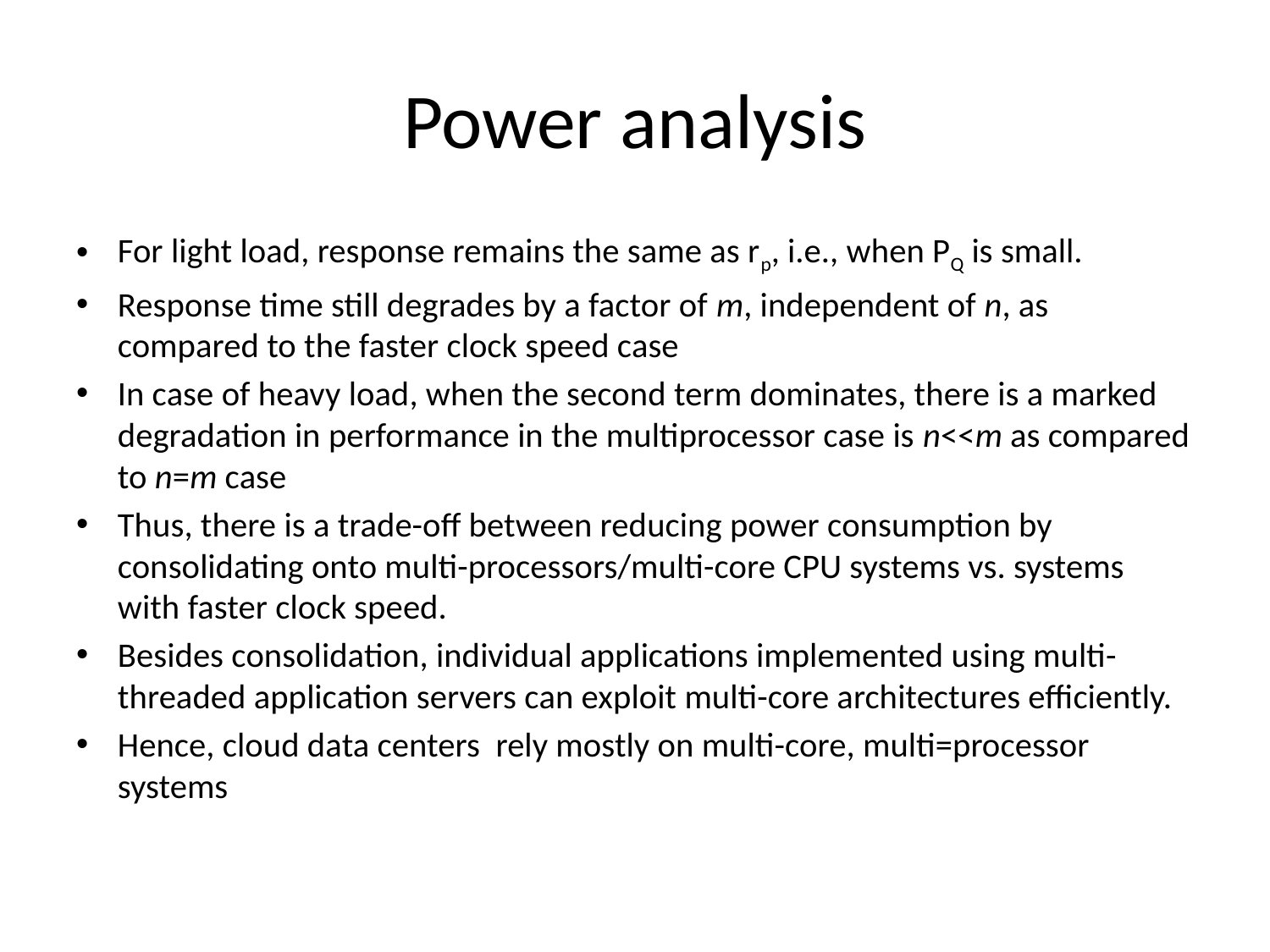

# Power analysis
For light load, response remains the same as rp, i.e., when PQ is small.
Response time still degrades by a factor of m, independent of n, as compared to the faster clock speed case
In case of heavy load, when the second term dominates, there is a marked degradation in performance in the multiprocessor case is n<<m as compared to n=m case
Thus, there is a trade-off between reducing power consumption by consolidating onto multi-processors/multi-core CPU systems vs. systems with faster clock speed.
Besides consolidation, individual applications implemented using multi-threaded application servers can exploit multi-core architectures efficiently.
Hence, cloud data centers  rely mostly on multi-core, multi=processor systems